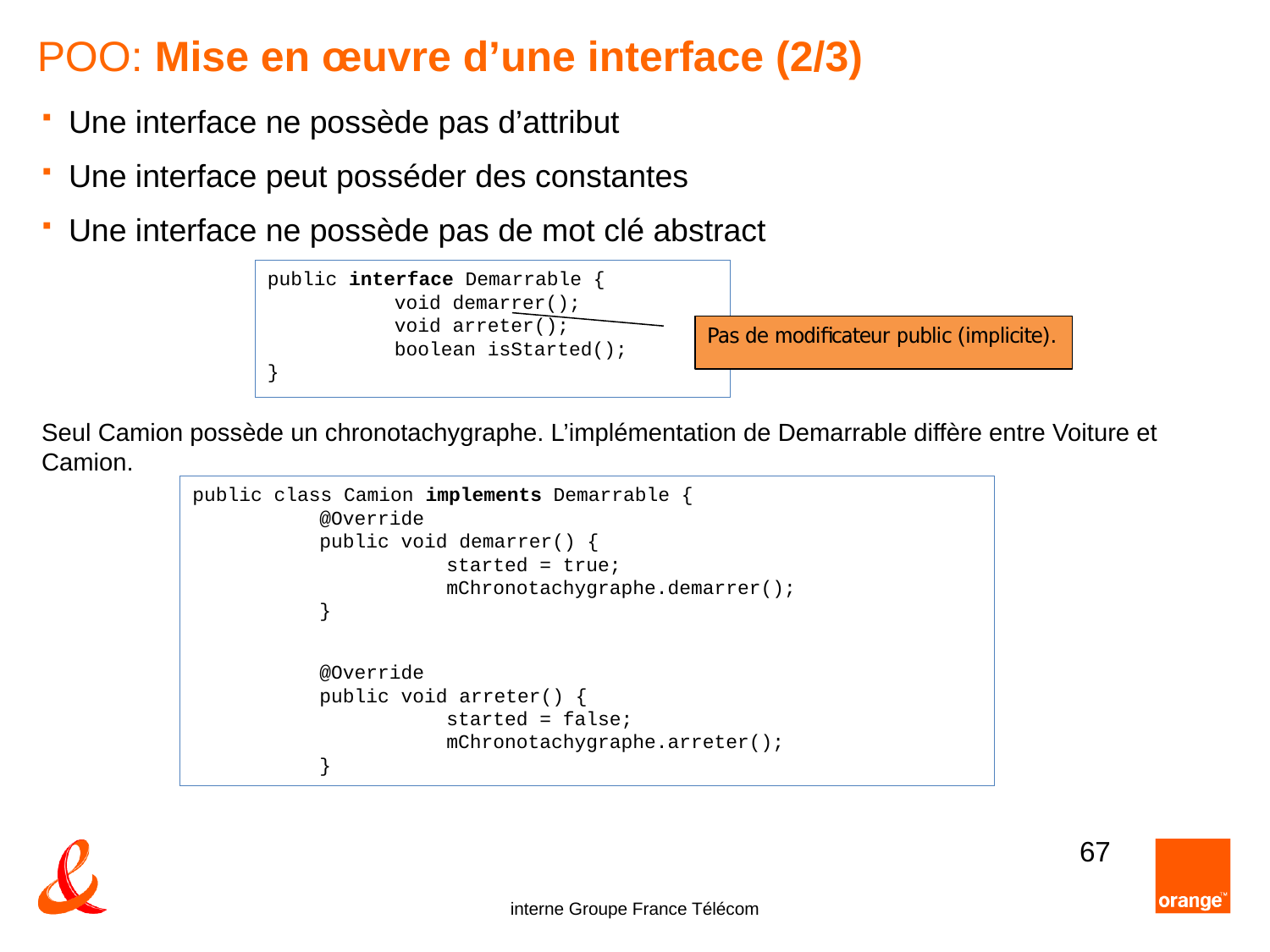

POO: Mise en œuvre d’une interface (2/3)
Une interface ne possède pas d’attribut
Une interface peut posséder des constantes
Une interface ne possède pas de mot clé abstract

Seul Camion possède un chronotachygraphe. L’implémentation de Demarrable diffère entre Voiture et Camion.
public interface Demarrable {
	void demarrer();
	void arreter();
	boolean isStarted();
}
Pas de modificateur public (implicite).
public class Camion implements Demarrable {
	@Override
	public void demarrer() {
		started = true;
		mChronotachygraphe.demarrer();
	}

	@Override
	public void arreter() {
		started = false;
		mChronotachygraphe.arreter();
	}
67